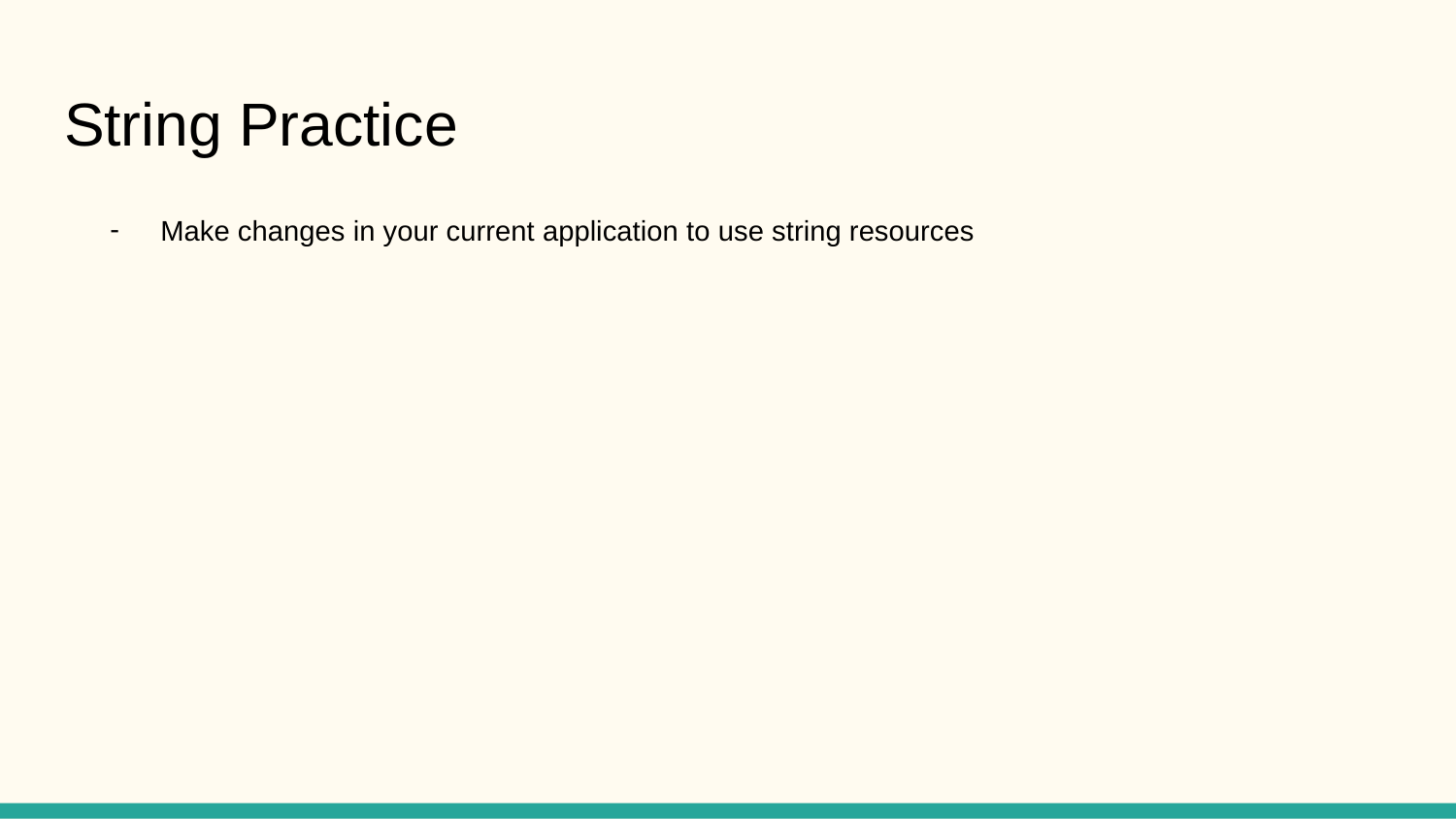

# String Practice
Make changes in your current application to use string resources